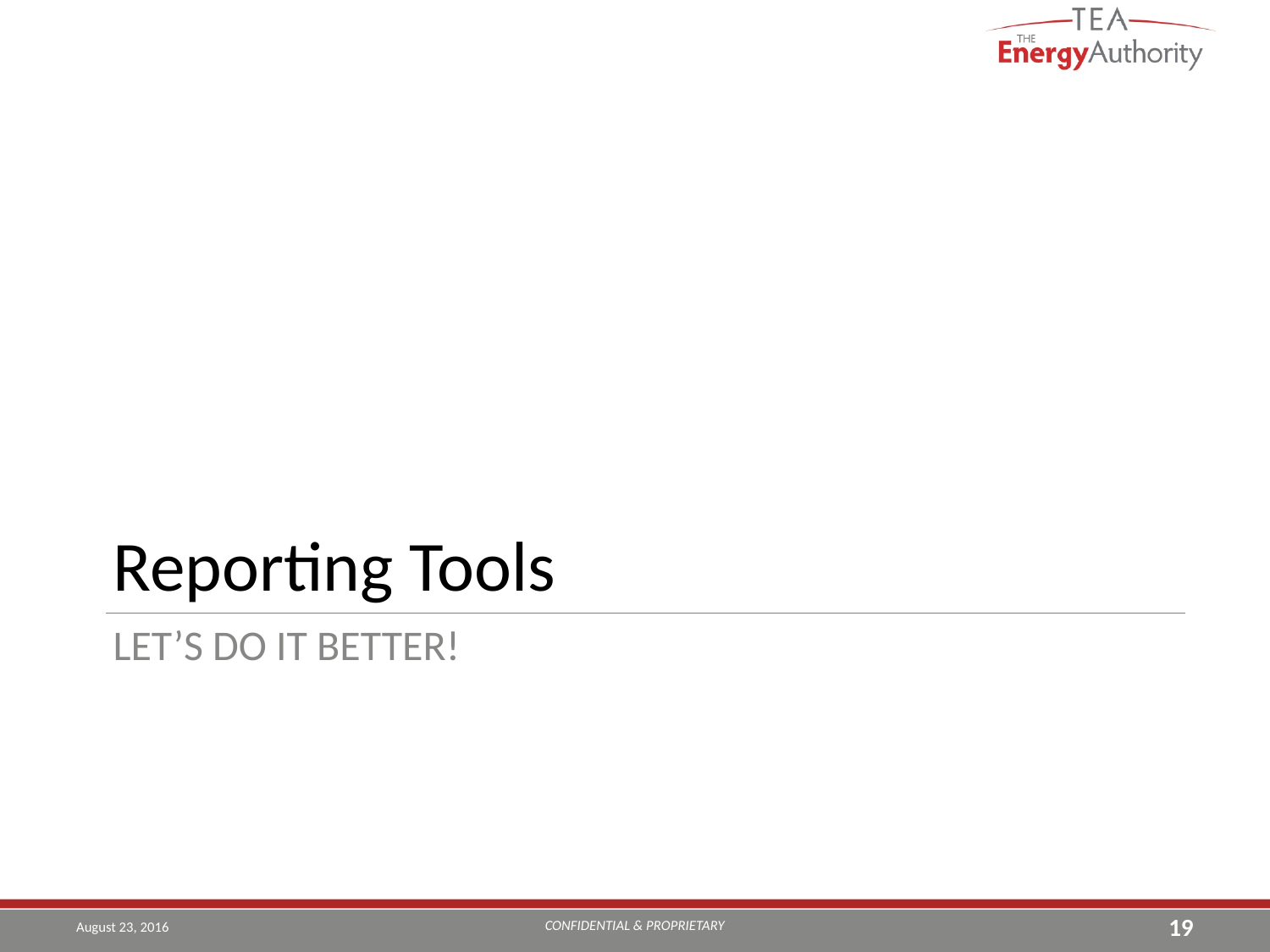

Reporting Tools
# Let’s do it better!
CONFIDENTIAL & PROPRIETARY
August 23, 2016
19